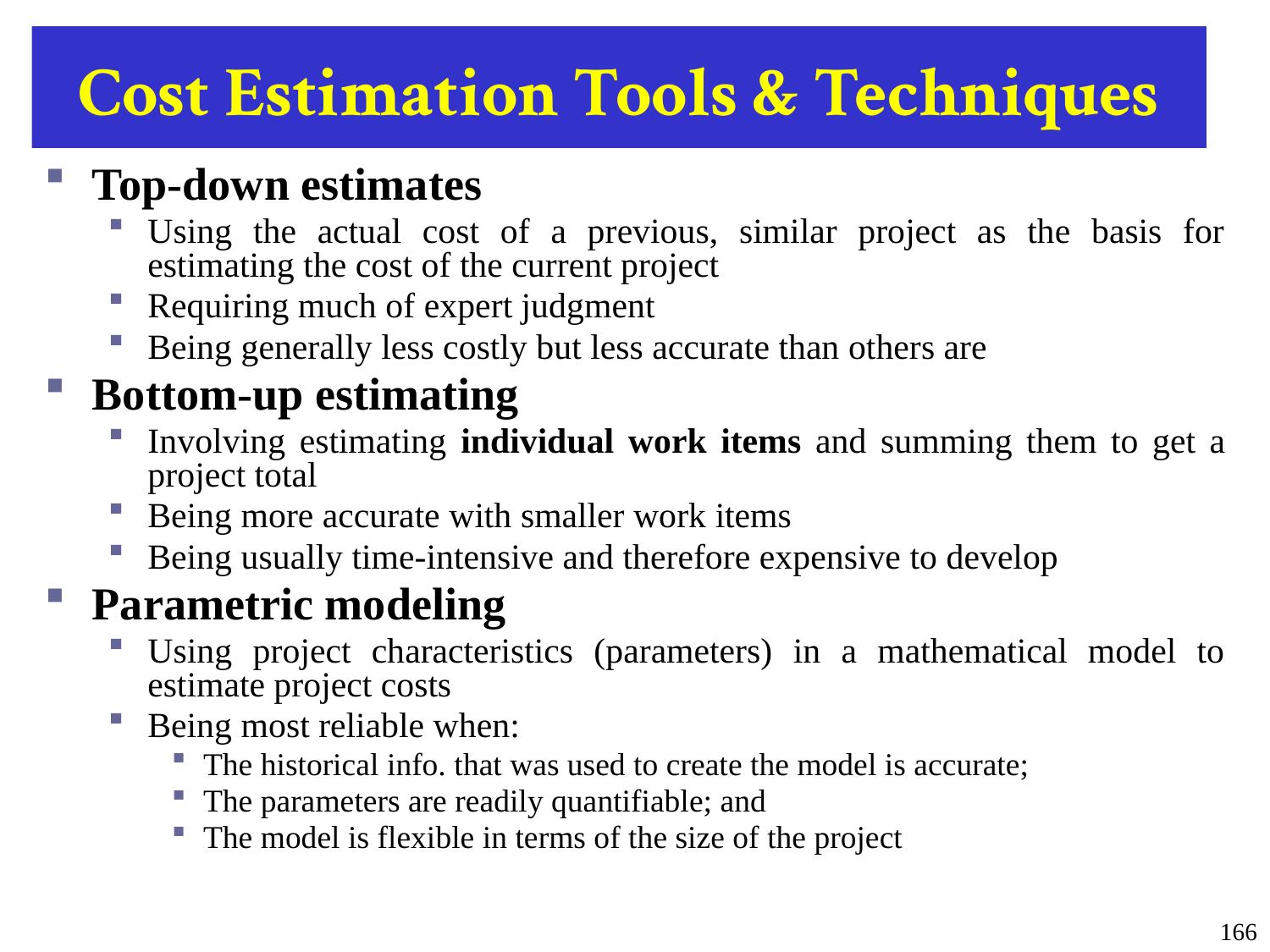

# Cost Estimation Tools & Techniques
Top-down estimates
Using the actual cost of a previous, similar project as the basis for estimating the cost of the current project
Requiring much of expert judgment
Being generally less costly but less accurate than others are
Bottom-up estimating
Involving estimating individual work items and summing them to get a project total
Being more accurate with smaller work items
Being usually time-intensive and therefore expensive to develop
Parametric modeling
Using project characteristics (parameters) in a mathematical model to estimate project costs
Being most reliable when:
The historical info. that was used to create the model is accurate;
The parameters are readily quantifiable; and
The model is flexible in terms of the size of the project

166